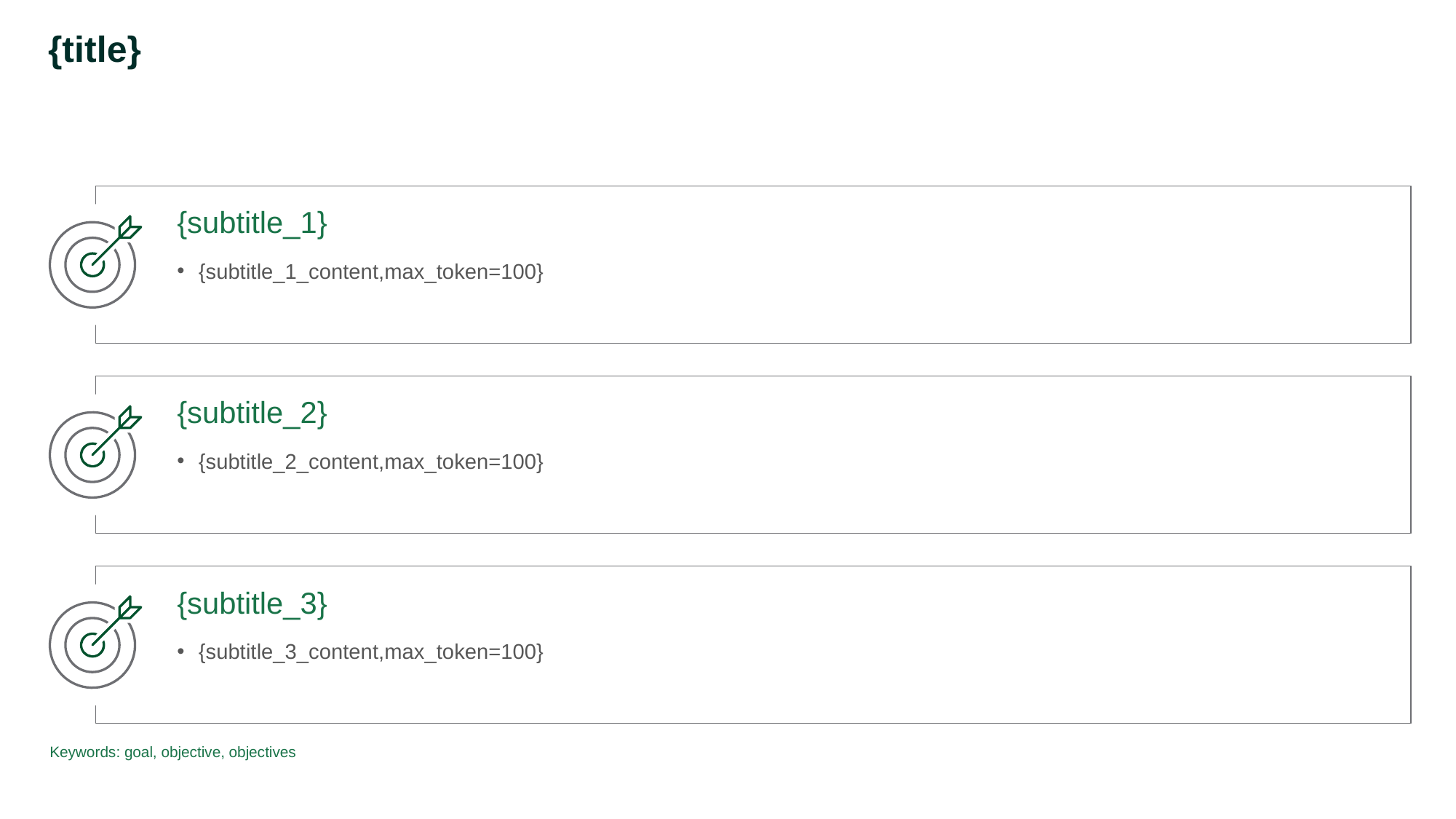

# {title}
{subtitle_1}
{subtitle_1_content,max_token=100}

{subtitle_2}
{subtitle_2_content,max_token=100}

{subtitle_3}
{subtitle_3_content,max_token=100}

Keywords: goal, objective, objectives